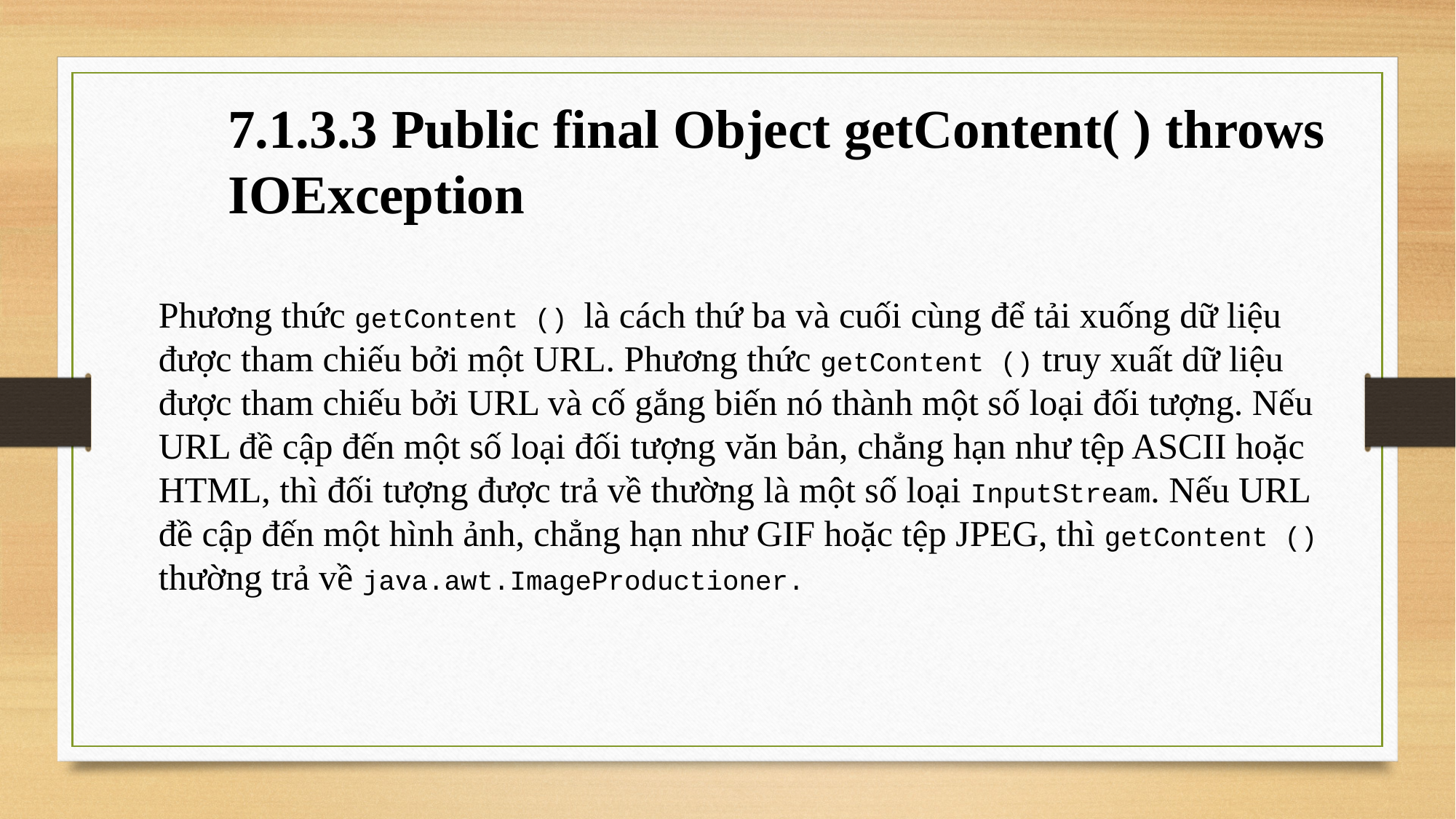

7.1.3.3 Public final Object getContent( ) throws IOException
Phương thức getContent () là cách thứ ba và cuối cùng để tải xuống dữ liệu được tham chiếu bởi một URL. Phương thức getContent () truy xuất dữ liệu được tham chiếu bởi URL và cố gắng biến nó thành một số loại đối tượng. Nếu URL đề cập đến một số loại đối tượng văn bản, chẳng hạn như tệp ASCII hoặc HTML, thì đối tượng được trả về thường là một số loại InputStream. Nếu URL đề cập đến một hình ảnh, chẳng hạn như GIF hoặc tệp JPEG, thì getContent () thường trả về java.awt.ImageProductioner.